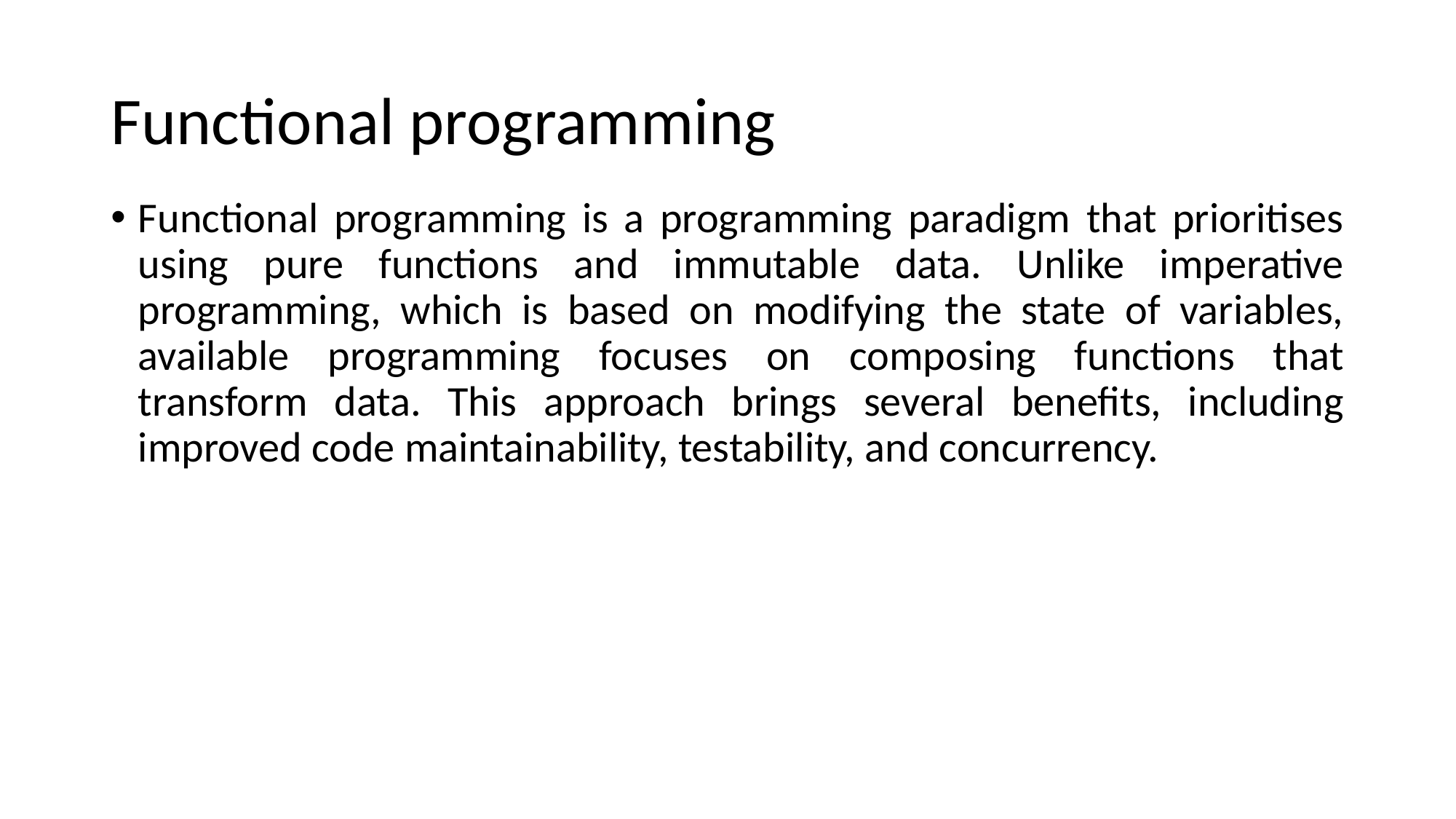

# Functional programming
Functional programming is a programming paradigm that prioritises using pure functions and immutable data. Unlike imperative programming, which is based on modifying the state of variables, available programming focuses on composing functions that transform data. This approach brings several benefits, including improved code maintainability, testability, and concurrency.